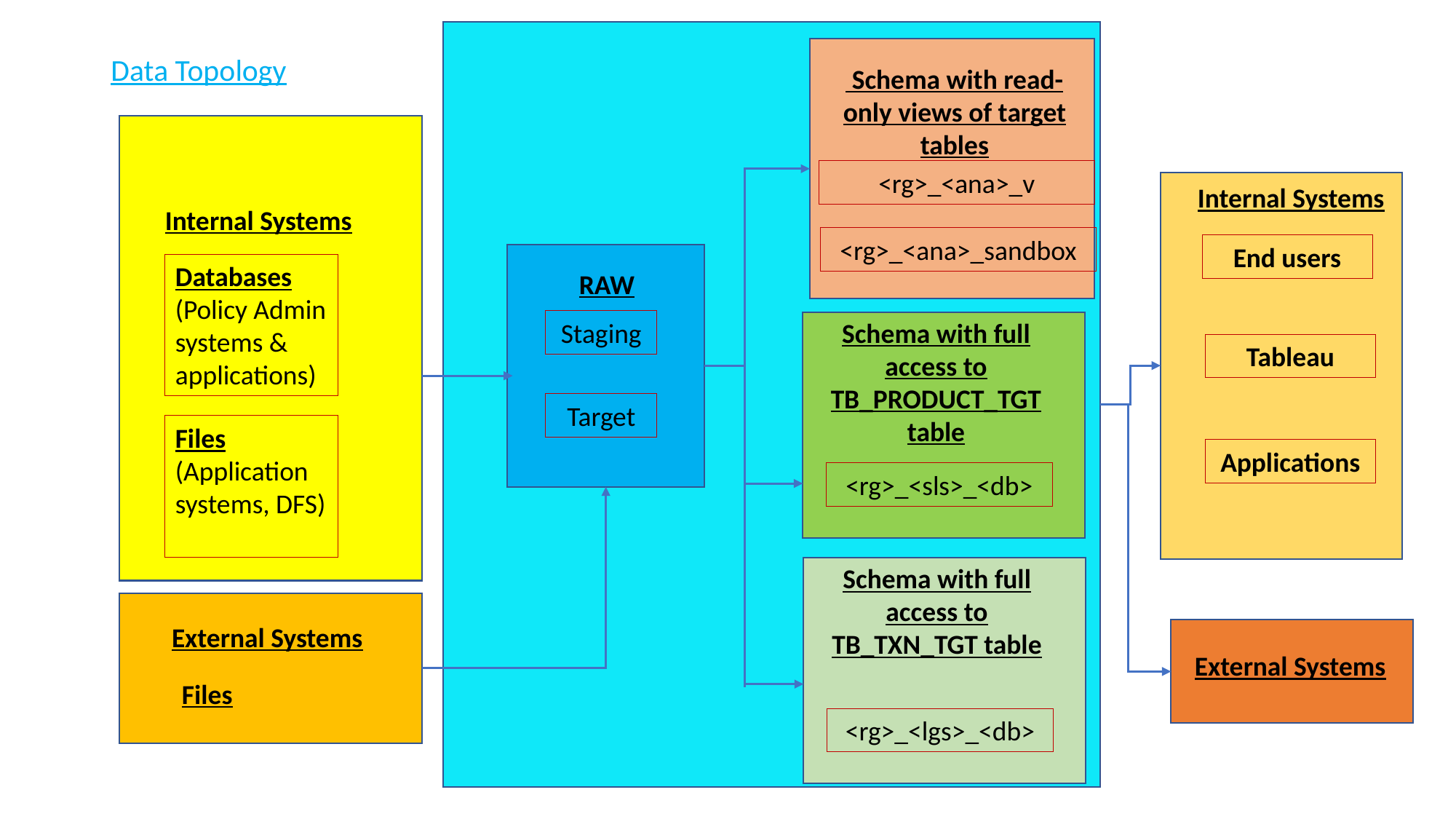

# Data Topology
 Schema with read-only views of target tables

<rg>_<ana>_v

Internal Systems
Internal Systems
<rg>_<ana>_sandbox
End users

Databases
(Policy Admin systems & applications)
RAW
Staging
Schema with full access to TB_PRODUCT_TGT table

Tableau

Target
Files
(Application systems, DFS)

Applications
<rg>_<sls>_<db>
Schema with full access to TB_TXN_TGT table

External Systems

External Systems
Files
<rg>_<lgs>_<db>